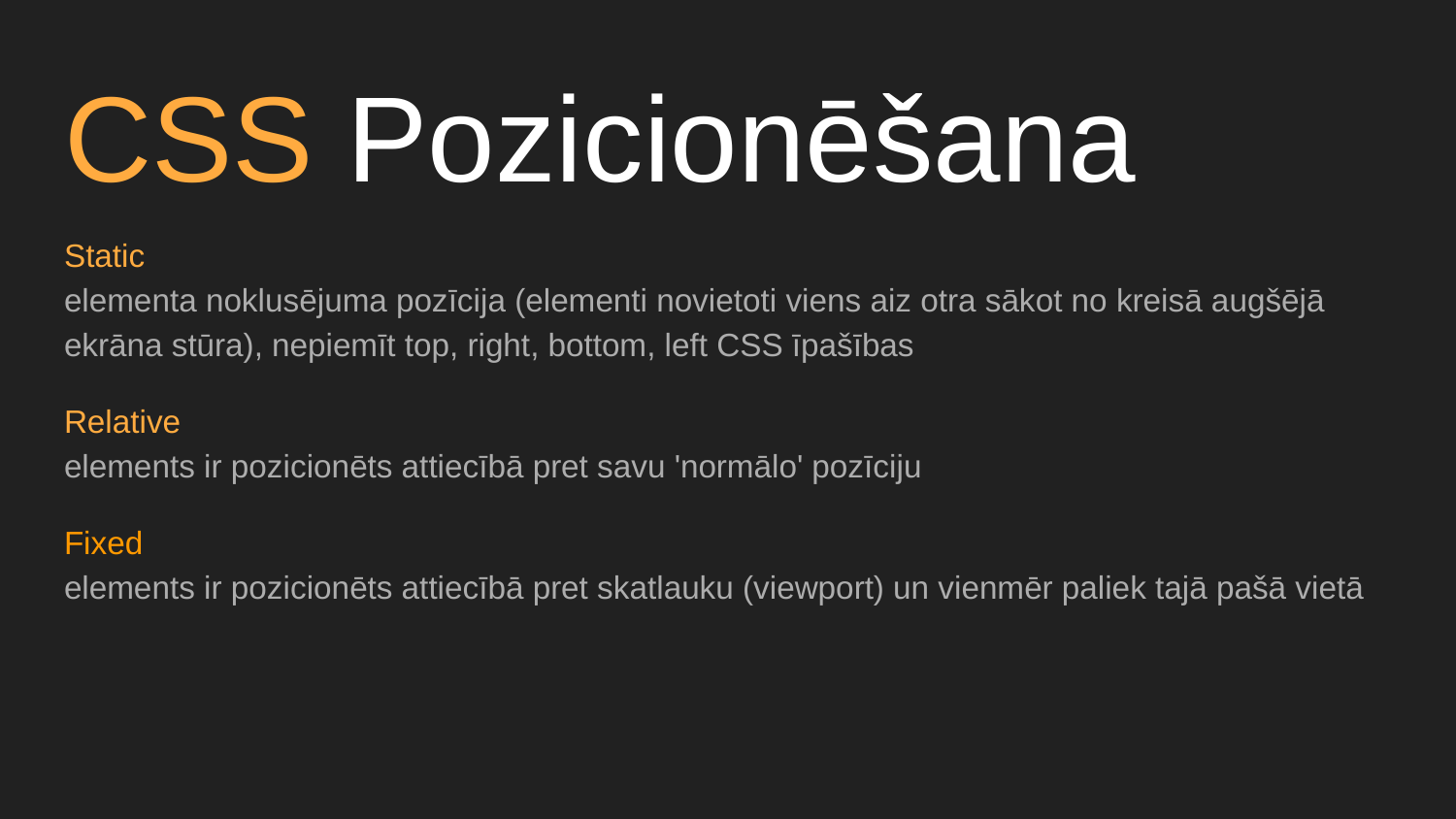

CSS Pozicionēšana
Static
elementa noklusējuma pozīcija (elementi novietoti viens aiz otra sākot no kreisā augšējā ekrāna stūra), nepiemīt top, right, bottom, left CSS īpašības
Relative
elements ir pozicionēts attiecībā pret savu 'normālo' pozīciju
Fixed
elements ir pozicionēts attiecībā pret skatlauku (viewport) un vienmēr paliek tajā pašā vietā